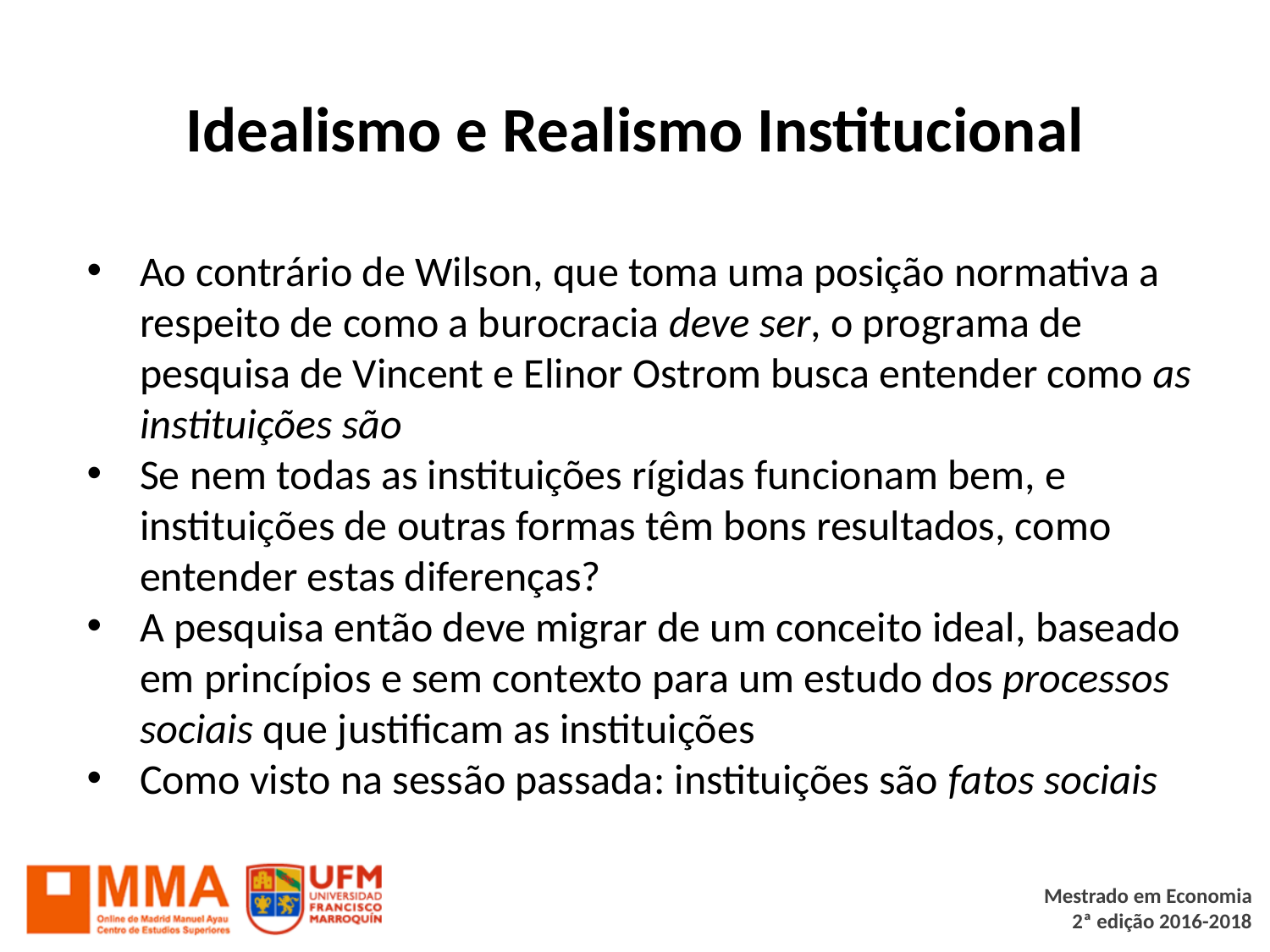

# Idealismo e Realismo Institucional
Ao contrário de Wilson, que toma uma posição normativa a respeito de como a burocracia deve ser, o programa de pesquisa de Vincent e Elinor Ostrom busca entender como as instituições são
Se nem todas as instituições rígidas funcionam bem, e instituições de outras formas têm bons resultados, como entender estas diferenças?
A pesquisa então deve migrar de um conceito ideal, baseado em princípios e sem contexto para um estudo dos processos sociais que justificam as instituições
Como visto na sessão passada: instituições são fatos sociais